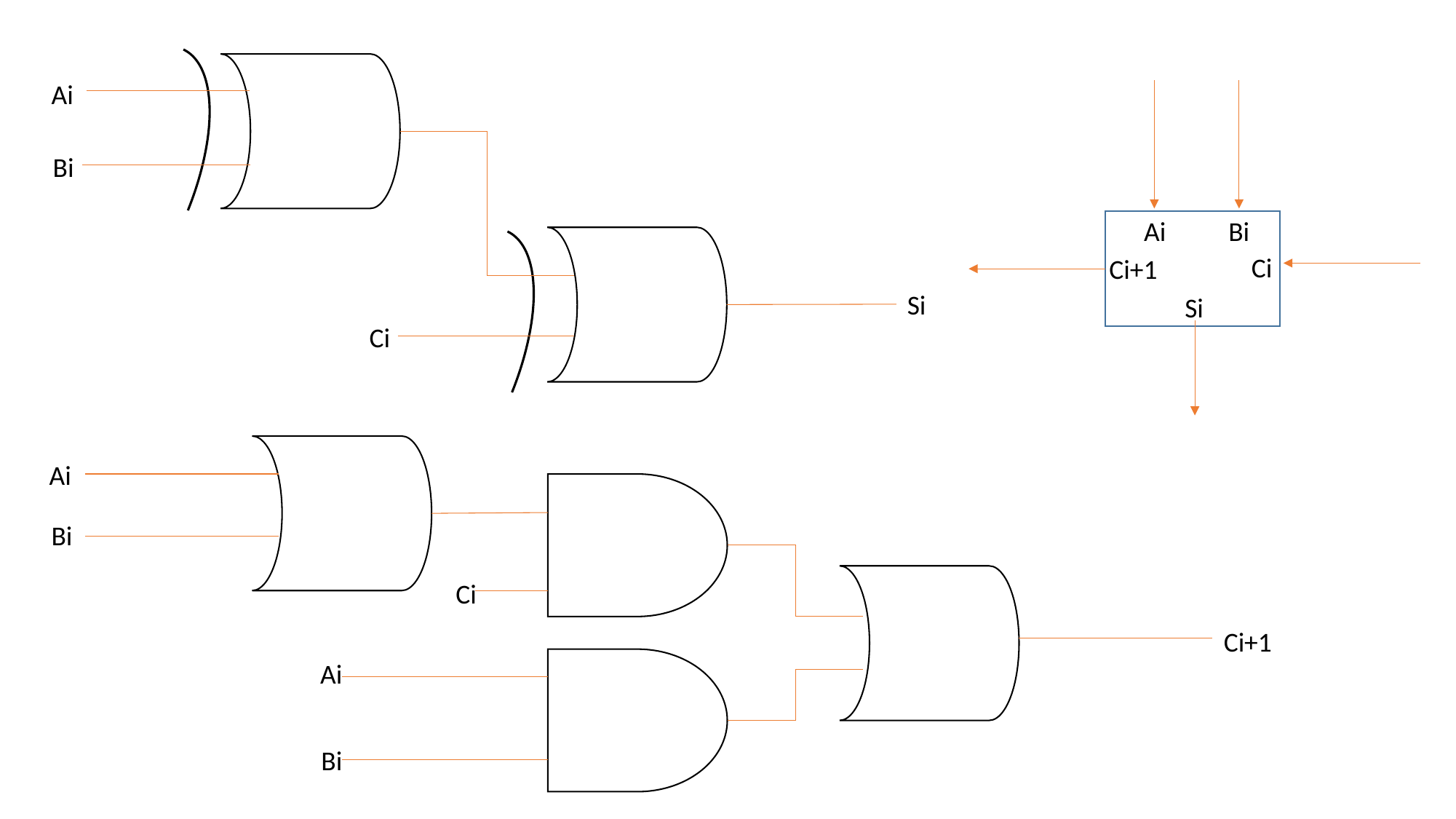

Ai
Bi
Ai
Bi

Ci
Ci+1
Si
Si
Ci

Ai

Bi

Ci
Ci+1

Ai
Bi